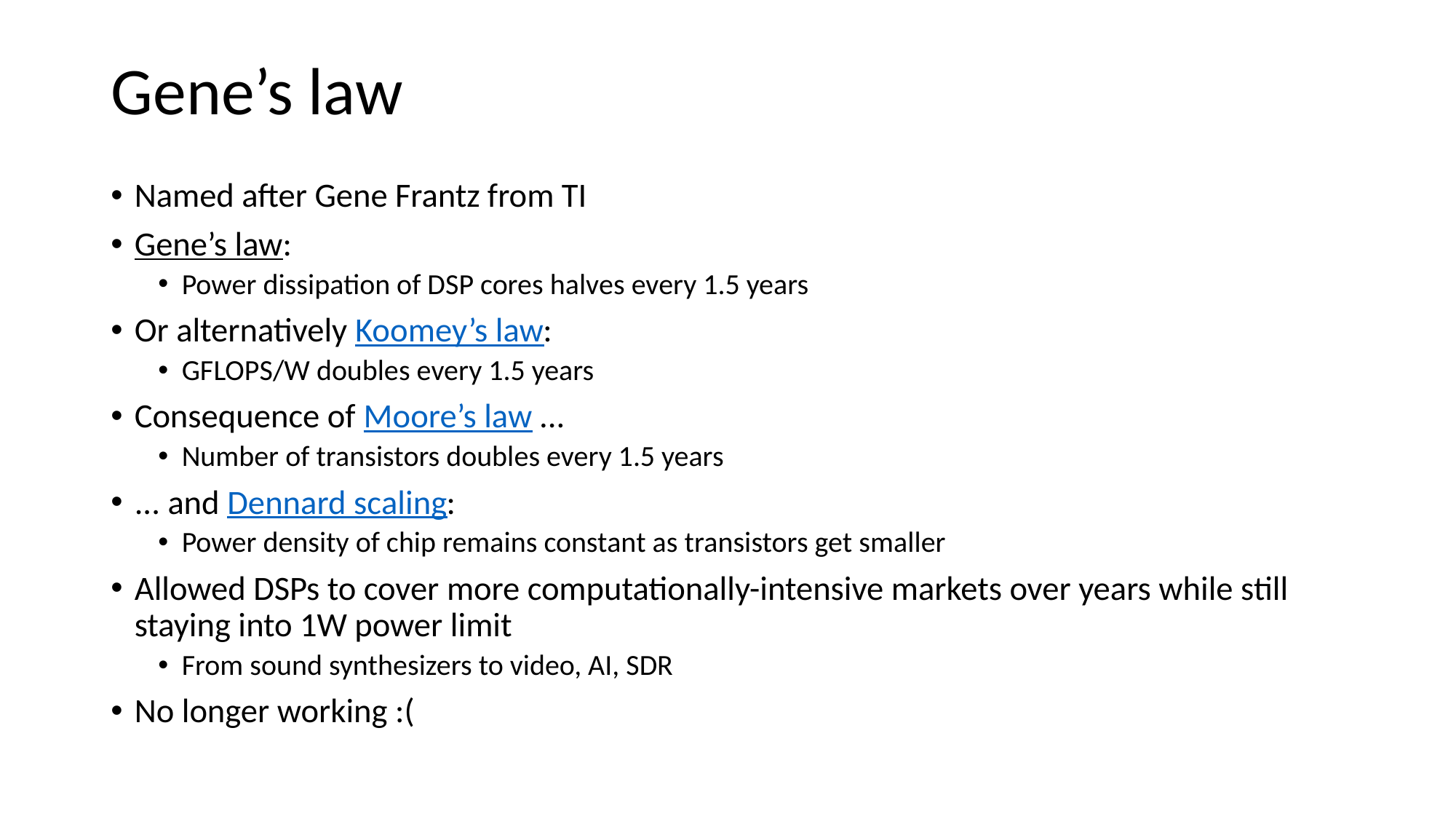

# Gene’s law
Named after Gene Frantz from TI
Gene’s law:
Power dissipation of DSP cores halves every 1.5 years
Or alternatively Koomey’s law:
GFLOPS/W doubles every 1.5 years
Consequence of Moore’s law ...
Number of transistors doubles every 1.5 years
... and Dennard scaling:
Power density of chip remains constant as transistors get smaller
Allowed DSPs to cover more computationally-intensive markets over years while still staying into 1W power limit
From sound synthesizers to video, AI, SDR
No longer working :(